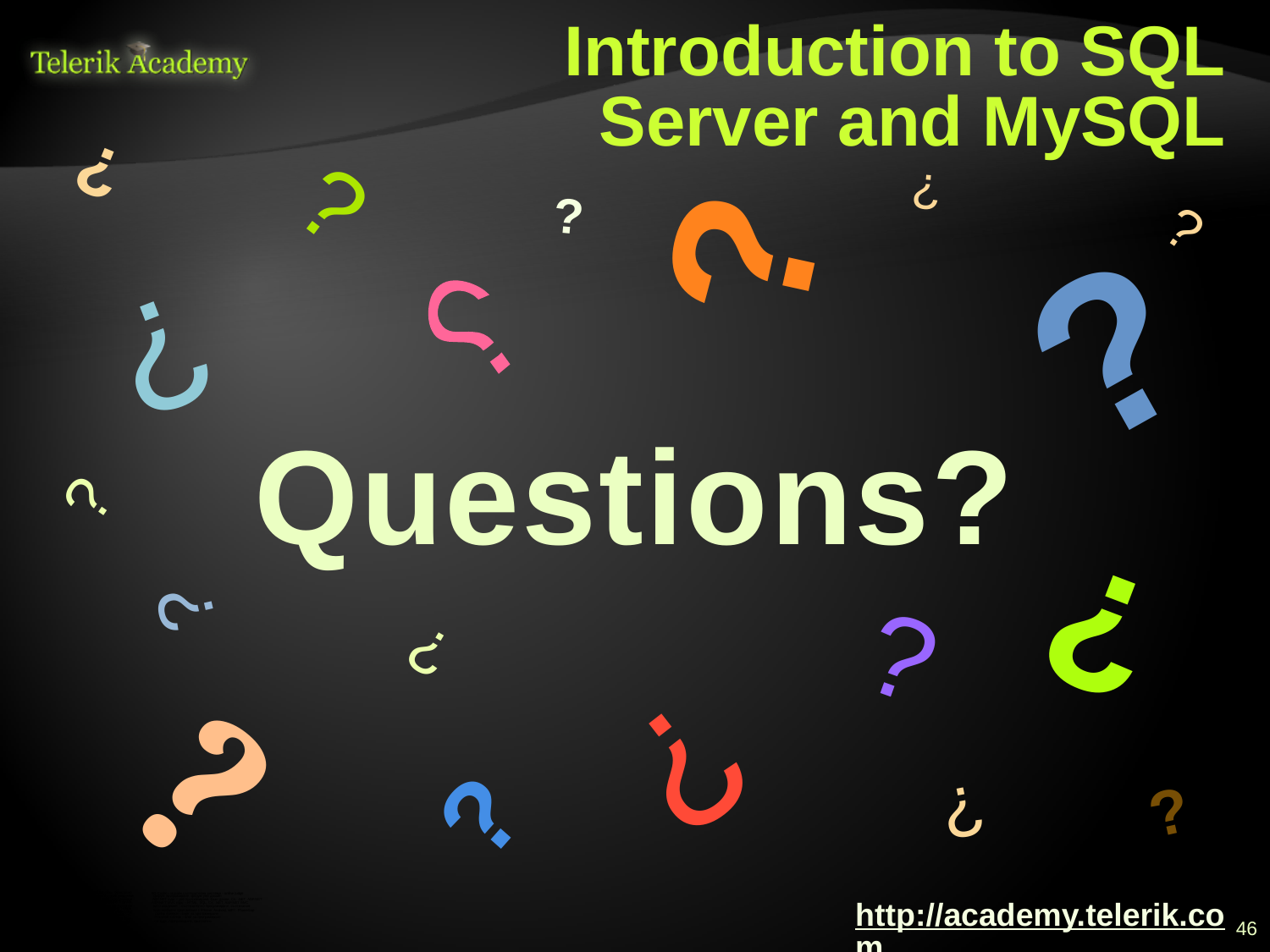

# Introduction to SQL Server and MySQL
http://academy.telerik.com
46